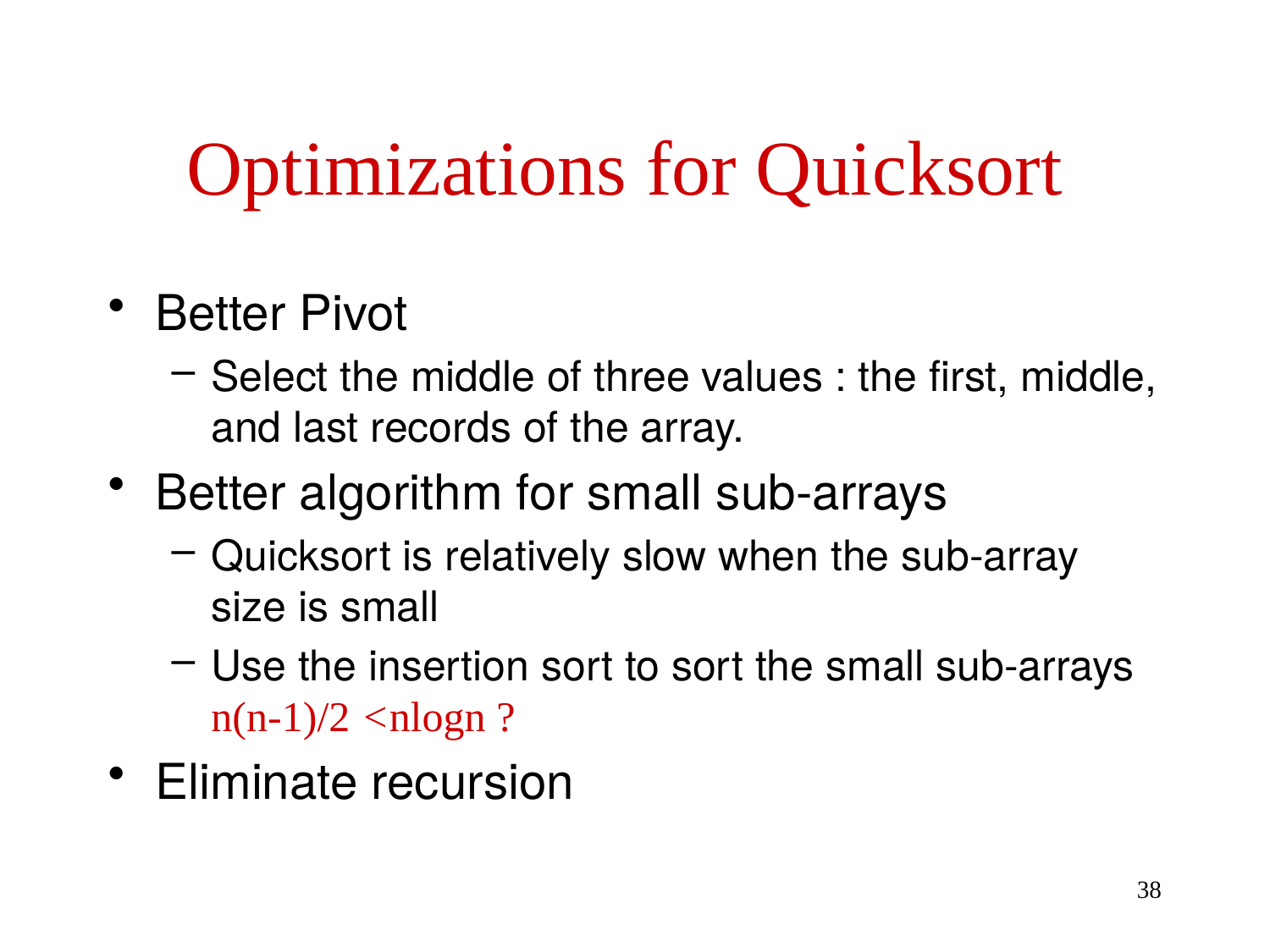

# Optimizations for Quicksort
Better Pivot
Select the middle of three values : the first, middle, and last records of the array.
Better algorithm for small sub-arrays
Quicksort is relatively slow when the sub-array size is small
Use the insertion sort to sort the small sub-arrays n(n-1)/2 <nlogn ?
Eliminate recursion

38